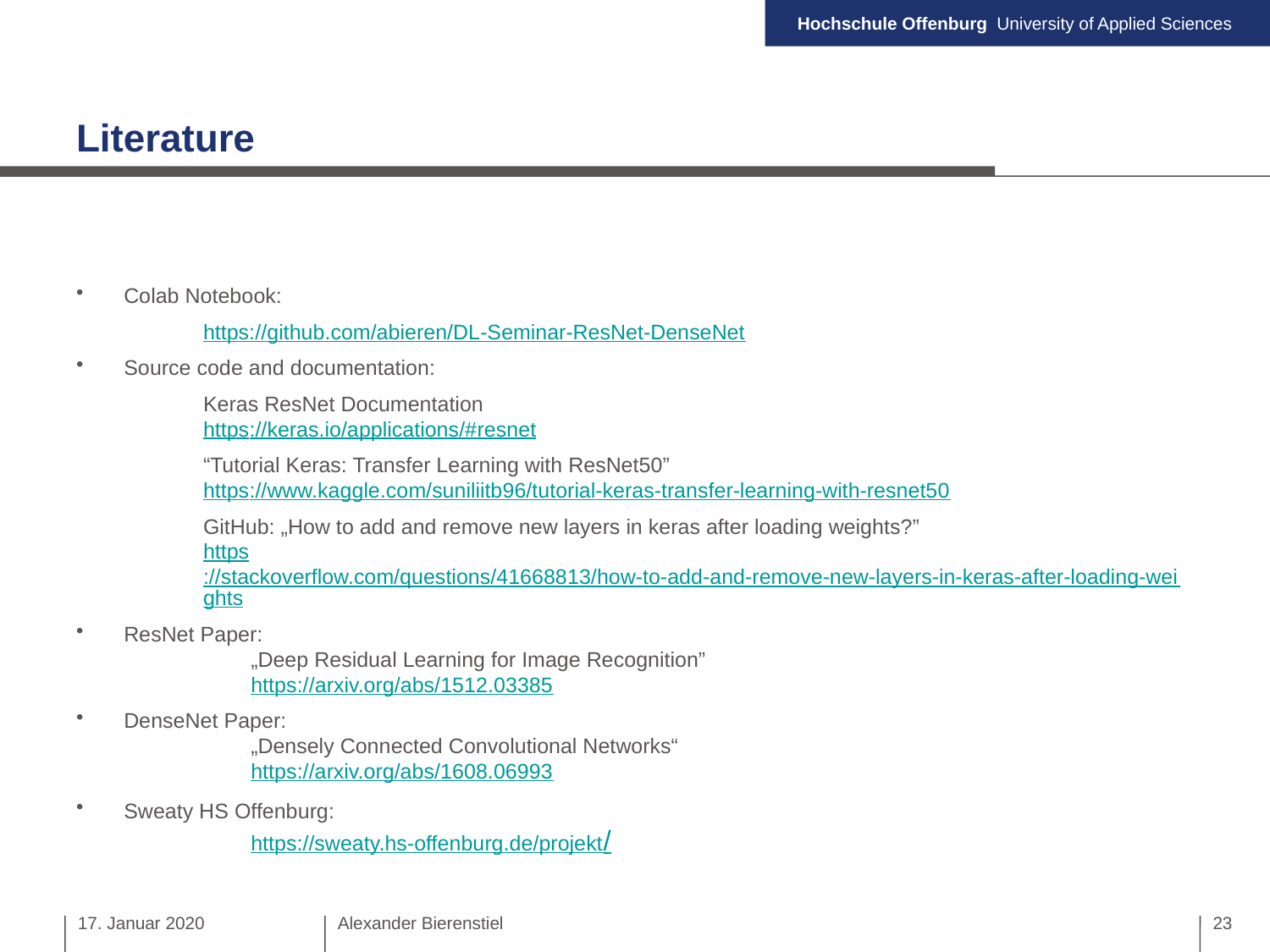

# Literature
Colab Notebook:
https://github.com/abieren/DL-Seminar-ResNet-DenseNet
Source code and documentation:
Keras ResNet Documentation
https://keras.io/applications/#resnet
“Tutorial Keras: Transfer Learning with ResNet50”
https://www.kaggle.com/suniliitb96/tutorial-keras-transfer-learning-with-resnet50
GitHub: „How to add and remove new layers in keras after loading weights?”
https://stackoverflow.com/questions/41668813/how-to-add-and-remove-new-layers-in-keras-after-loading-weights
ResNet Paper:
	„Deep Residual Learning for Image Recognition”
	https://arxiv.org/abs/1512.03385
DenseNet Paper:
	„Densely Connected Convolutional Networks“
	https://arxiv.org/abs/1608.06993
Sweaty HS Offenburg:
	https://sweaty.hs-offenburg.de/projekt/
17. Januar 2020
Alexander Bierenstiel
23